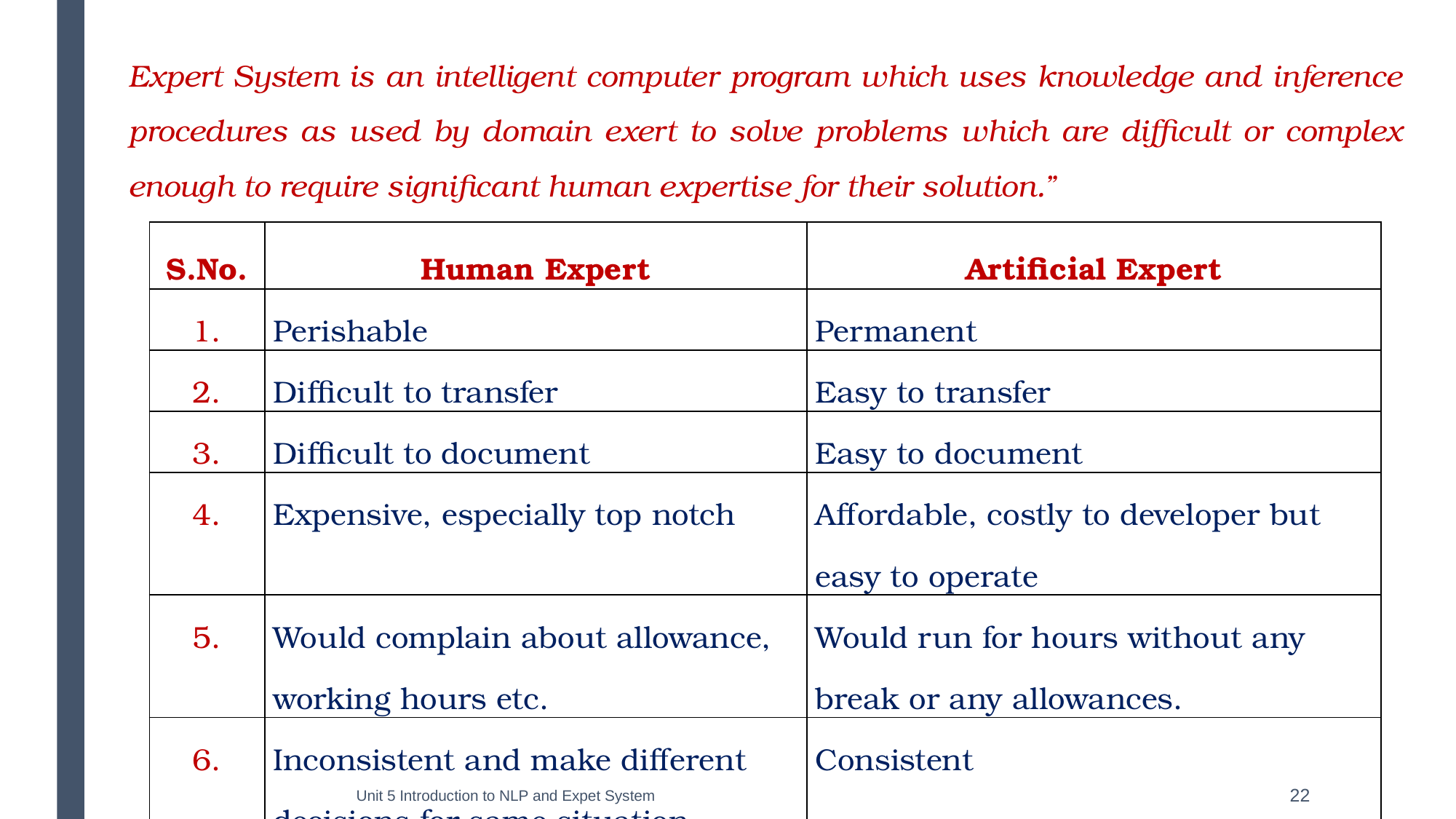

Expert System is an intelligent computer program which uses knowledge and inference procedures as used by domain exert to solve problems which are difficult or complex enough to require significant human expertise for their solution.”

| S.No. | Human Expert | Artificial Expert |
| --- | --- | --- |
| 1. | Perishable | Permanent |
| 2. | Difficult to transfer | Easy to transfer |
| 3. | Difficult to document | Easy to document |
| 4. | Expensive, especially top notch | Affordable, costly to developer but easy to operate |
| 5. | Would complain about allowance, working hours etc. | Would run for hours without any break or any allowances. |
| 6. | Inconsistent and make different decisions for same situation. | Consistent |
Unit 5 Introduction to NLP and Expet System
22